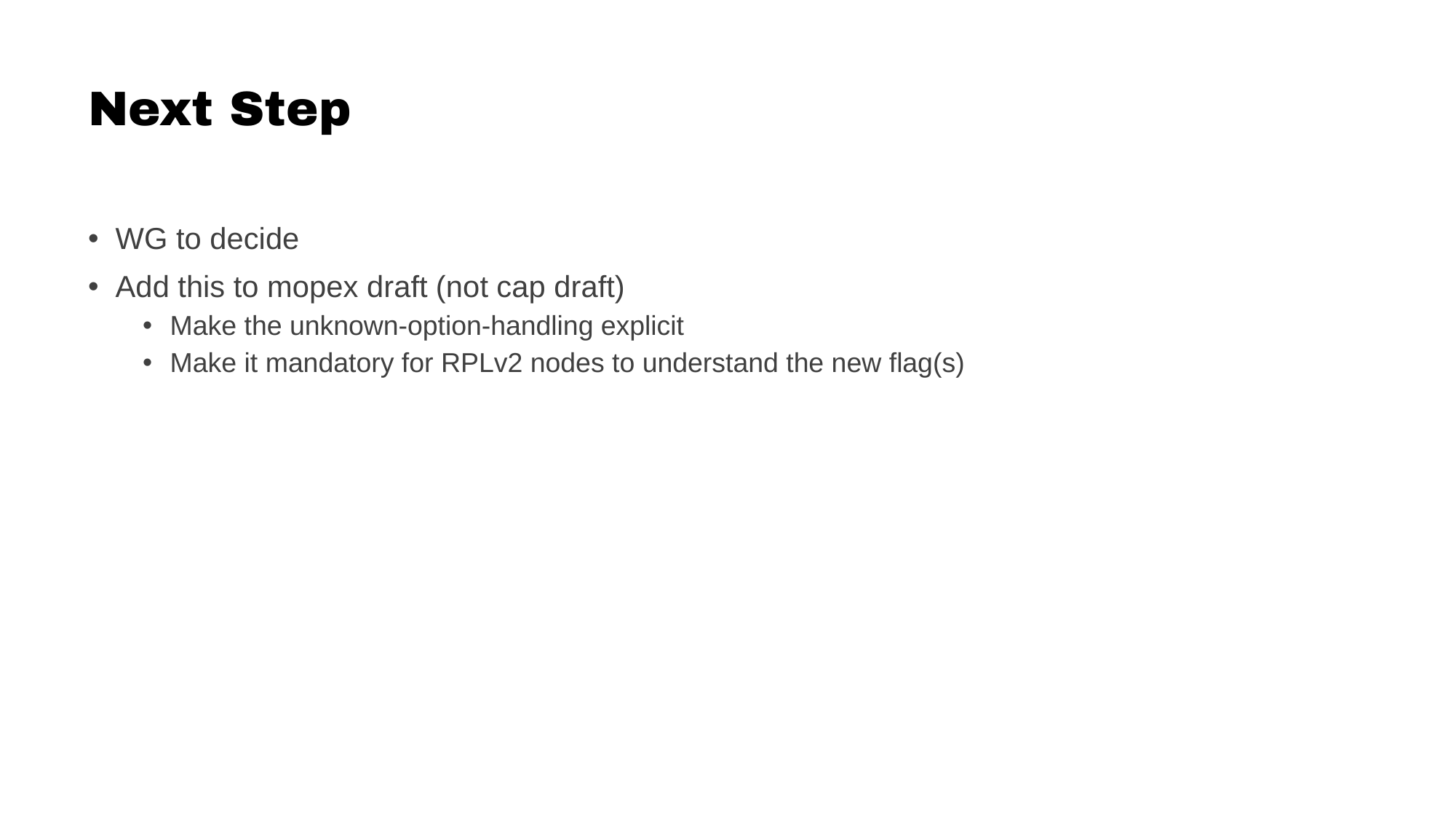

# Next Step
WG to decide
Add this to mopex draft (not cap draft)
Make the unknown-option-handling explicit
Make it mandatory for RPLv2 nodes to understand the new flag(s)